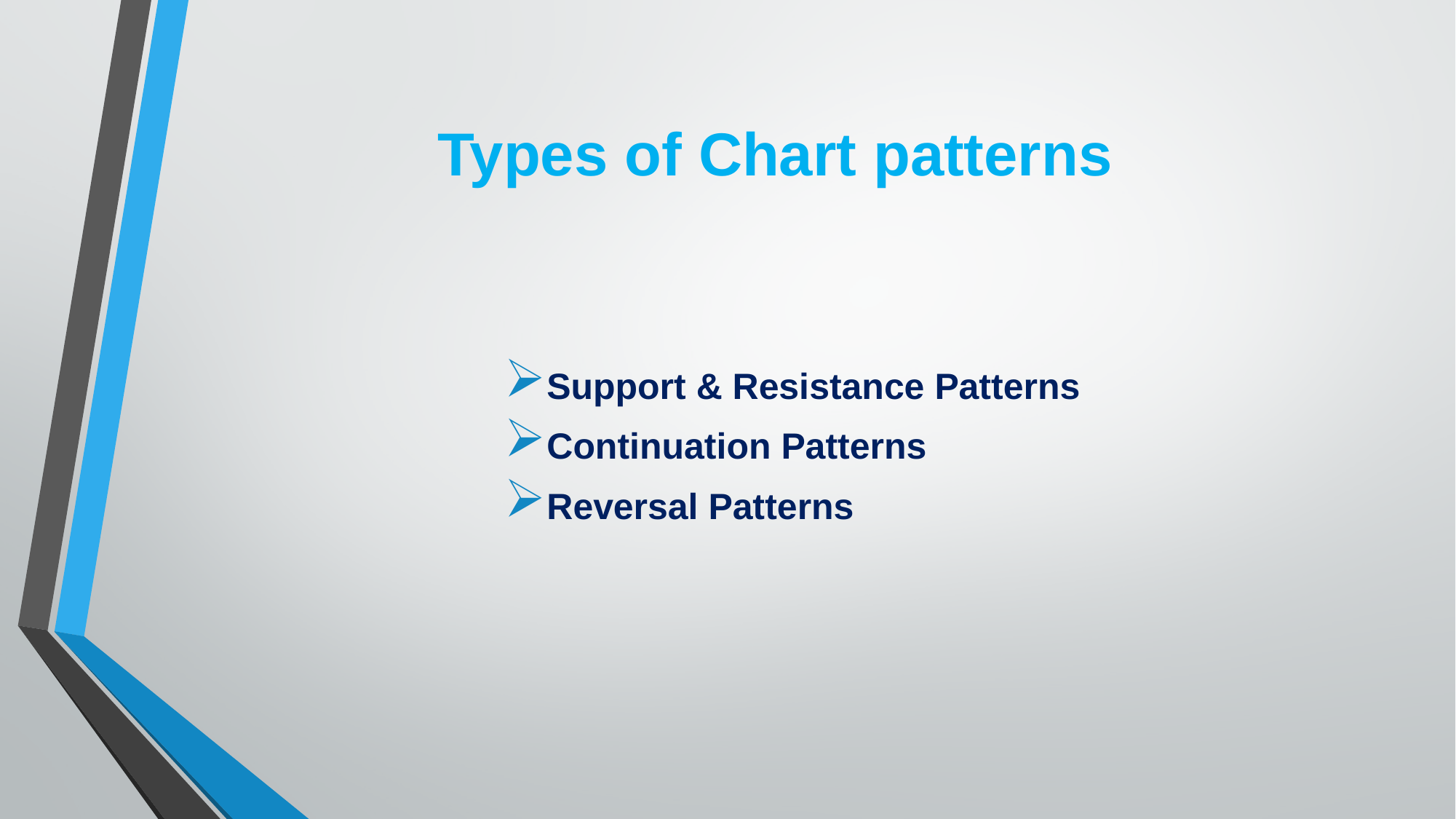

# Types of Chart patterns
Support & Resistance Patterns
Continuation Patterns
Reversal Patterns